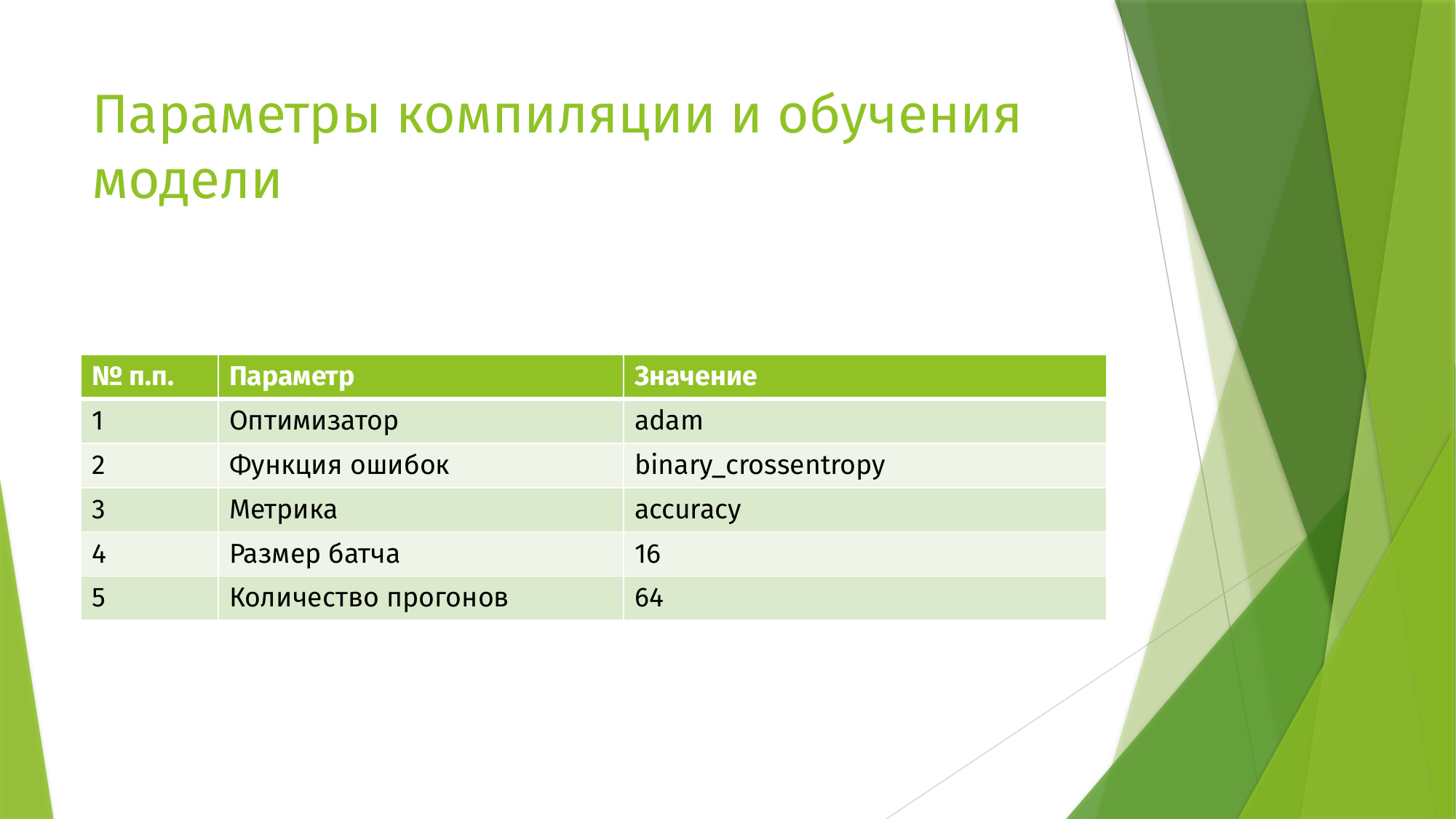

# Параметры компиляции и обучения модели
| № п.п. | Параметр | Значение |
| --- | --- | --- |
| 1 | Оптимизатор | adam |
| 2 | Функция ошибок | binary\_crossentropy |
| 3 | Метрика | accuracy |
| 4 | Размер батча | 16 |
| 5 | Количество прогонов | 64 |